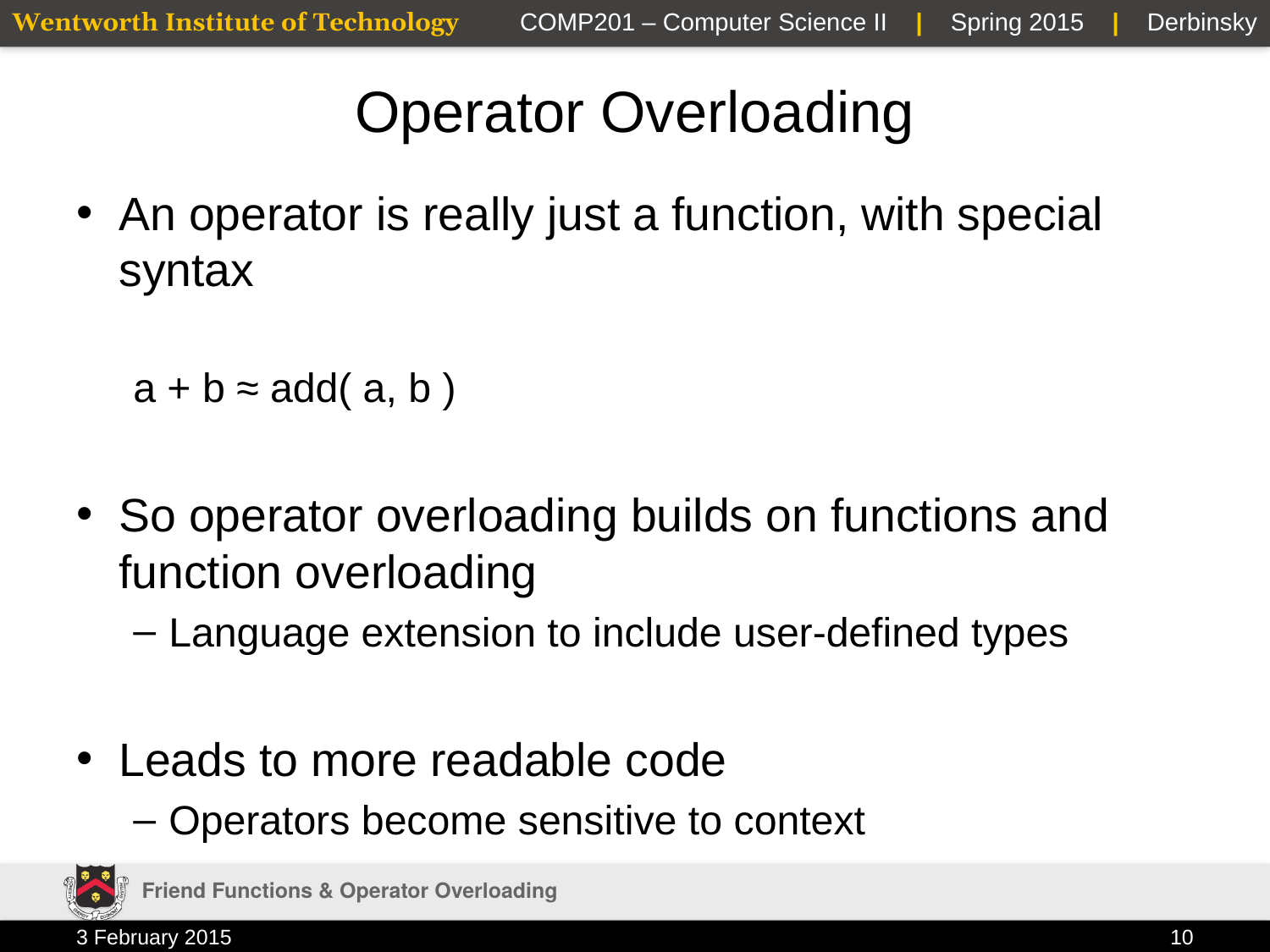

# Operator Overloading
An operator is really just a function, with special syntax

a + b ≈ add( a, b )

So operator overloading builds on functions and function overloading
Language extension to include user-defined types

Leads to more readable code
Operators become sensitive to context

Friend Functions & Operator Overloading
3 February 2015
10